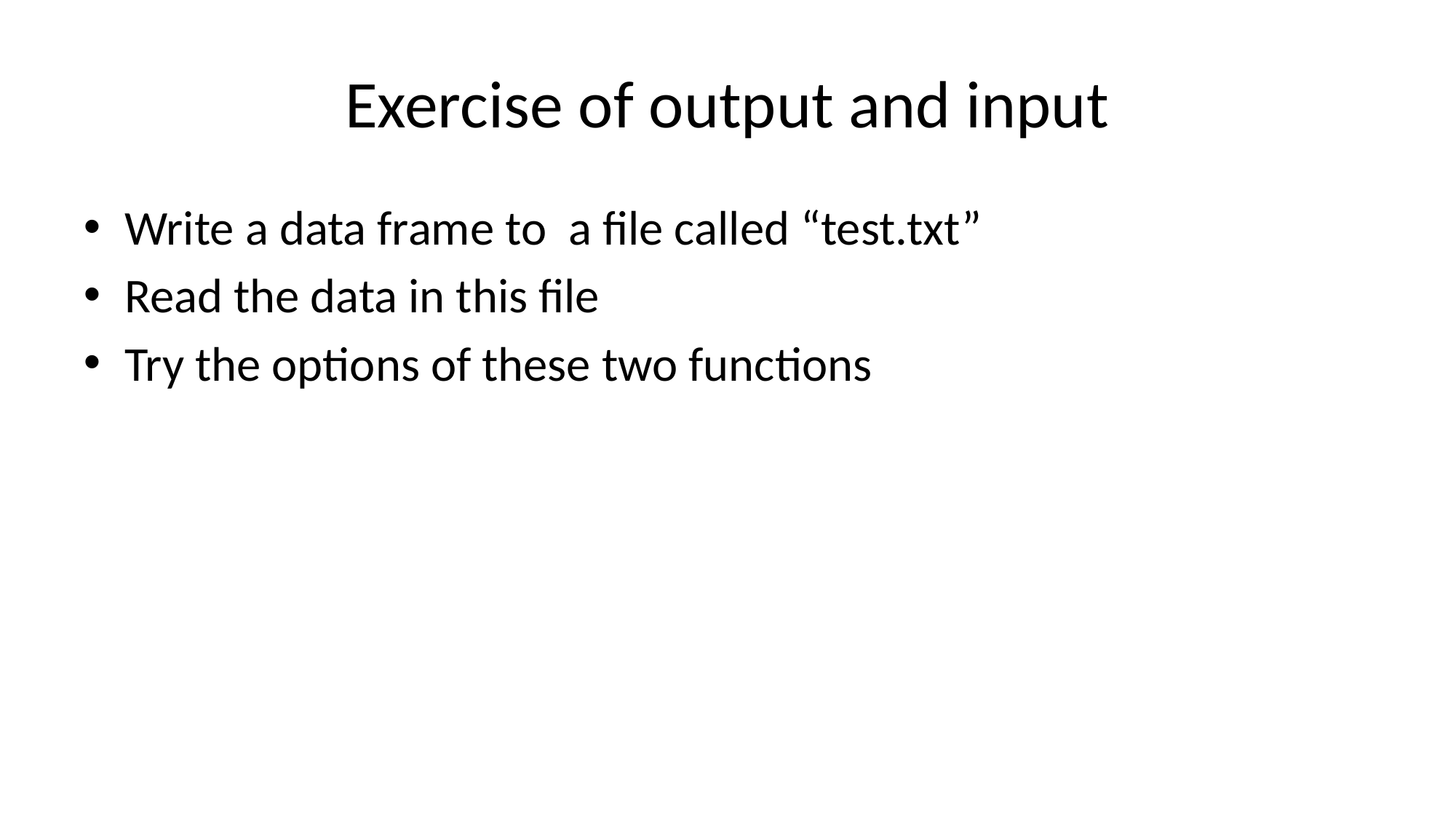

# Exercise of output and input
Write a data frame to  a file called “test.txt”
Read the data in this file
Try the options of these two functions